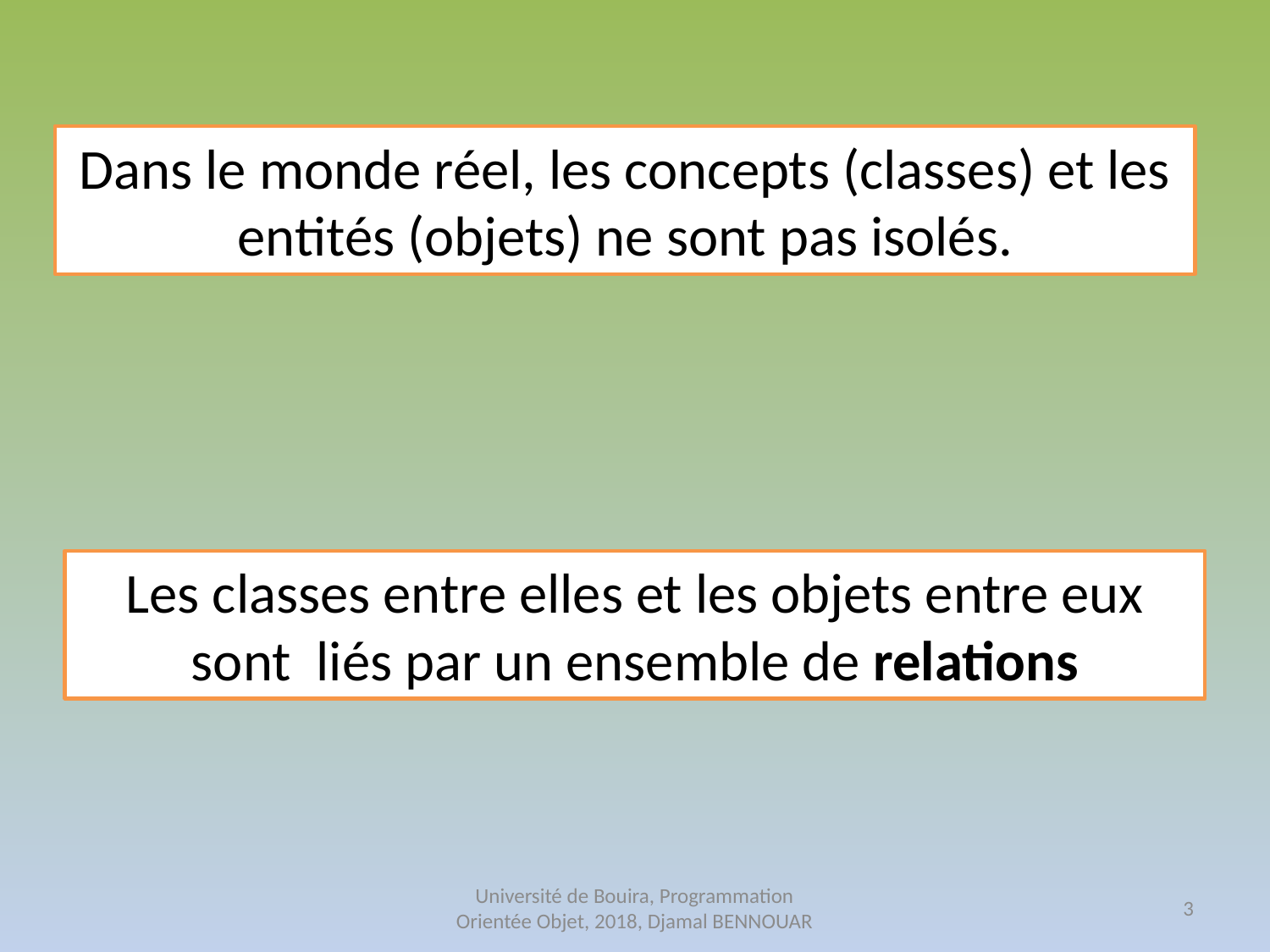

Dans le monde réel, les concepts (classes) et les entités (objets) ne sont pas isolés.
Les classes entre elles et les objets entre eux sont  liés par un ensemble de relations
Université de Bouira, Programmation Orientée Objet, 2018, Djamal BENNOUAR
3